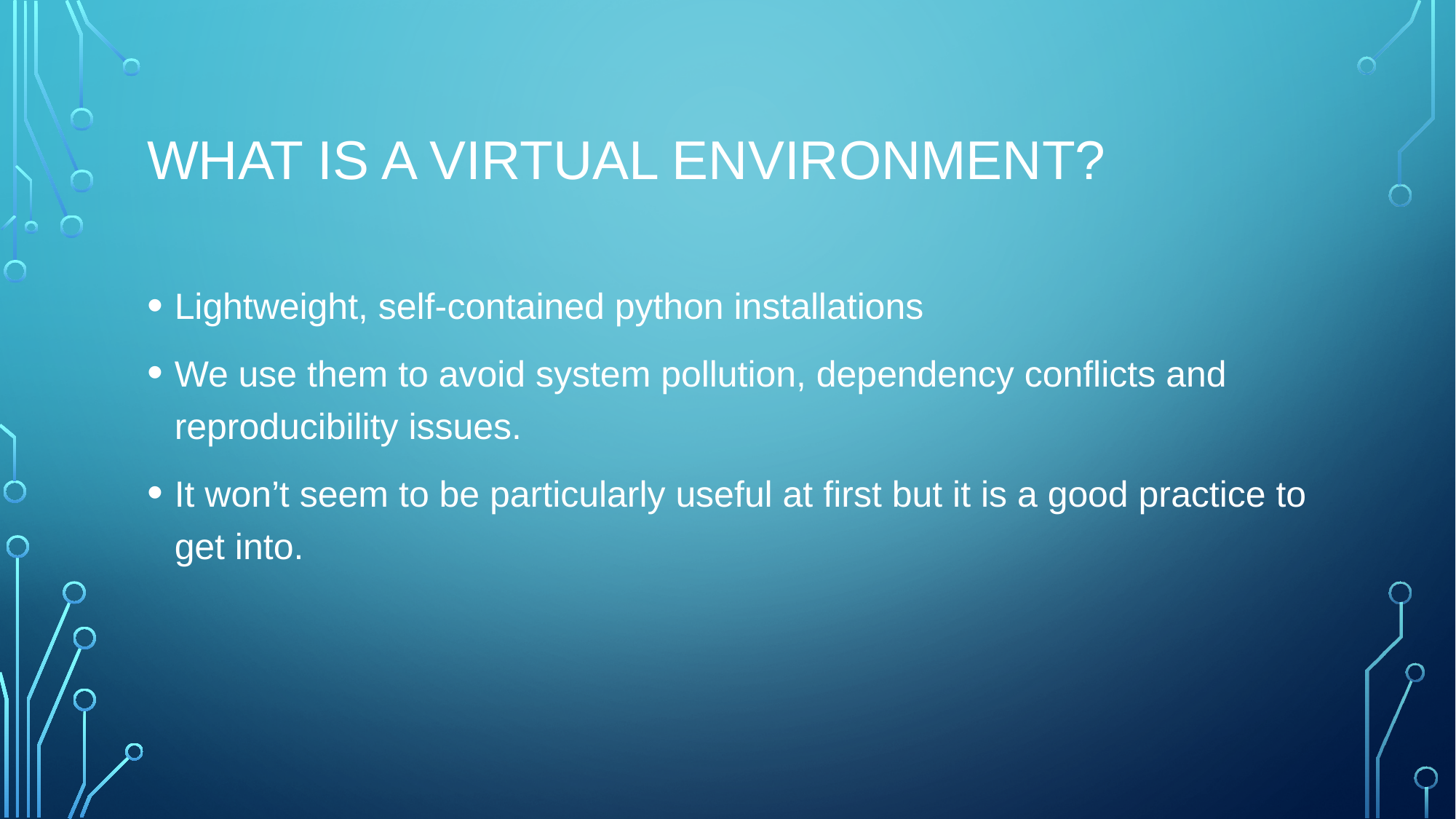

# What is a virtual environment?
Lightweight, self-contained python installations
We use them to avoid system pollution, dependency conflicts and reproducibility issues.
It won’t seem to be particularly useful at first but it is a good practice to get into.